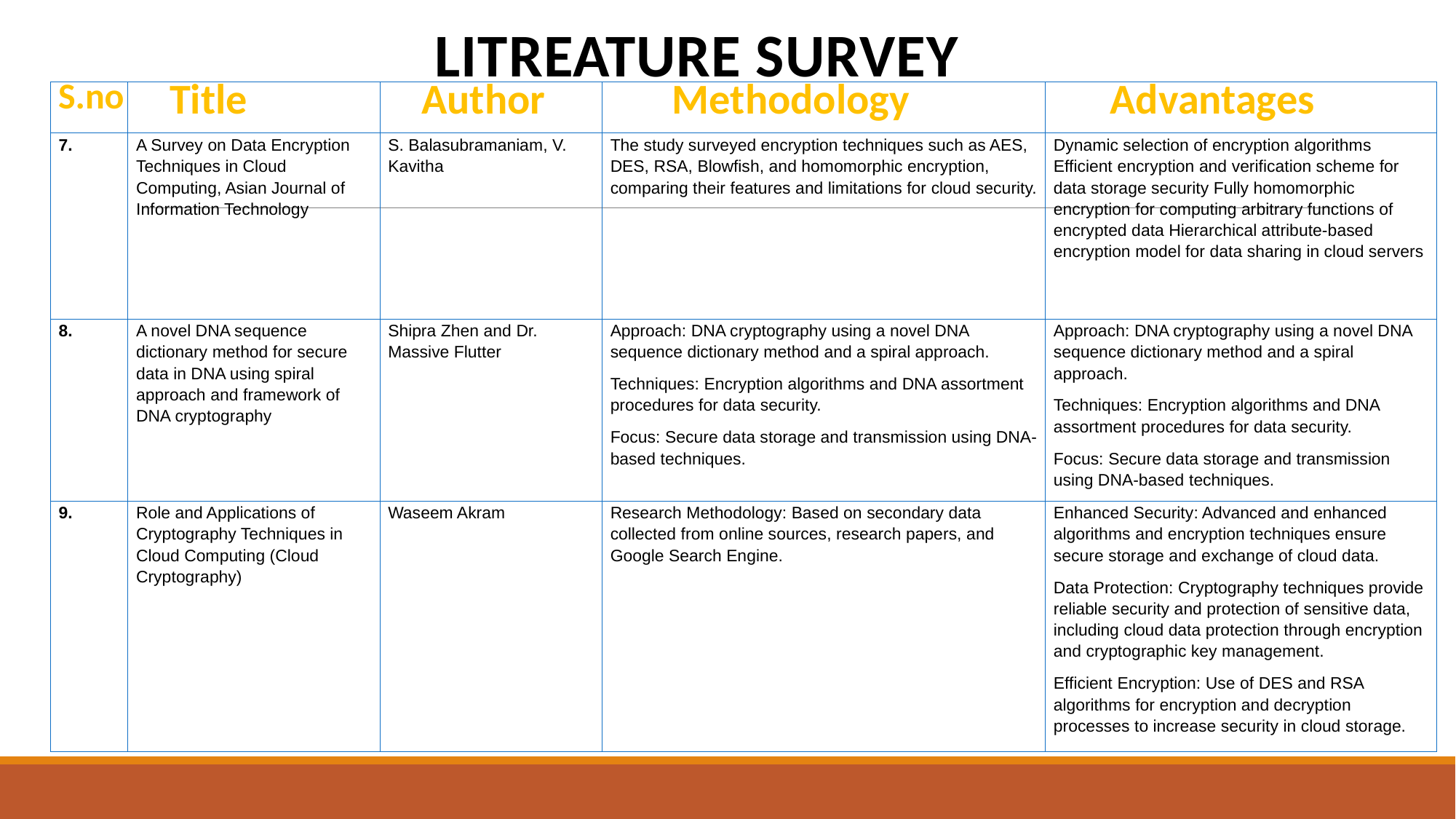

LITREATURE SURVEY
| S.no | Title | Author | Methodology | Advantages |
| --- | --- | --- | --- | --- |
| 7. | A Survey on Data Encryption Techniques in Cloud Computing, Asian Journal of Information Technology | S. Balasubramaniam, V. Kavitha | The study surveyed encryption techniques such as AES, DES, RSA, Blowfish, and homomorphic encryption, comparing their features and limitations for cloud security. | Dynamic selection of encryption algorithms Efficient encryption and verification scheme for data storage security Fully homomorphic encryption for computing arbitrary functions of encrypted data Hierarchical attribute-based encryption model for data sharing in cloud servers |
| 8. | A novel DNA sequence dictionary method for secure data in DNA using spiral approach and framework of DNA cryptography | Shipra Zhen and Dr. Massive Flutter | Approach: DNA cryptography using a novel DNA sequence dictionary method and a spiral approach. Techniques: Encryption algorithms and DNA assortment procedures for data security. Focus: Secure data storage and transmission using DNA-based techniques. | Approach: DNA cryptography using a novel DNA sequence dictionary method and a spiral approach. Techniques: Encryption algorithms and DNA assortment procedures for data security. Focus: Secure data storage and transmission using DNA-based techniques. |
| 9. | Role and Applications of Cryptography Techniques in Cloud Computing (Cloud Cryptography) | Waseem Akram | Research Methodology: Based on secondary data collected from online sources, research papers, and Google Search Engine. | Enhanced Security: Advanced and enhanced algorithms and encryption techniques ensure secure storage and exchange of cloud data. Data Protection: Cryptography techniques provide reliable security and protection of sensitive data, including cloud data protection through encryption and cryptographic key management. Efficient Encryption: Use of DES and RSA algorithms for encryption and decryption processes to increase security in cloud storage. |